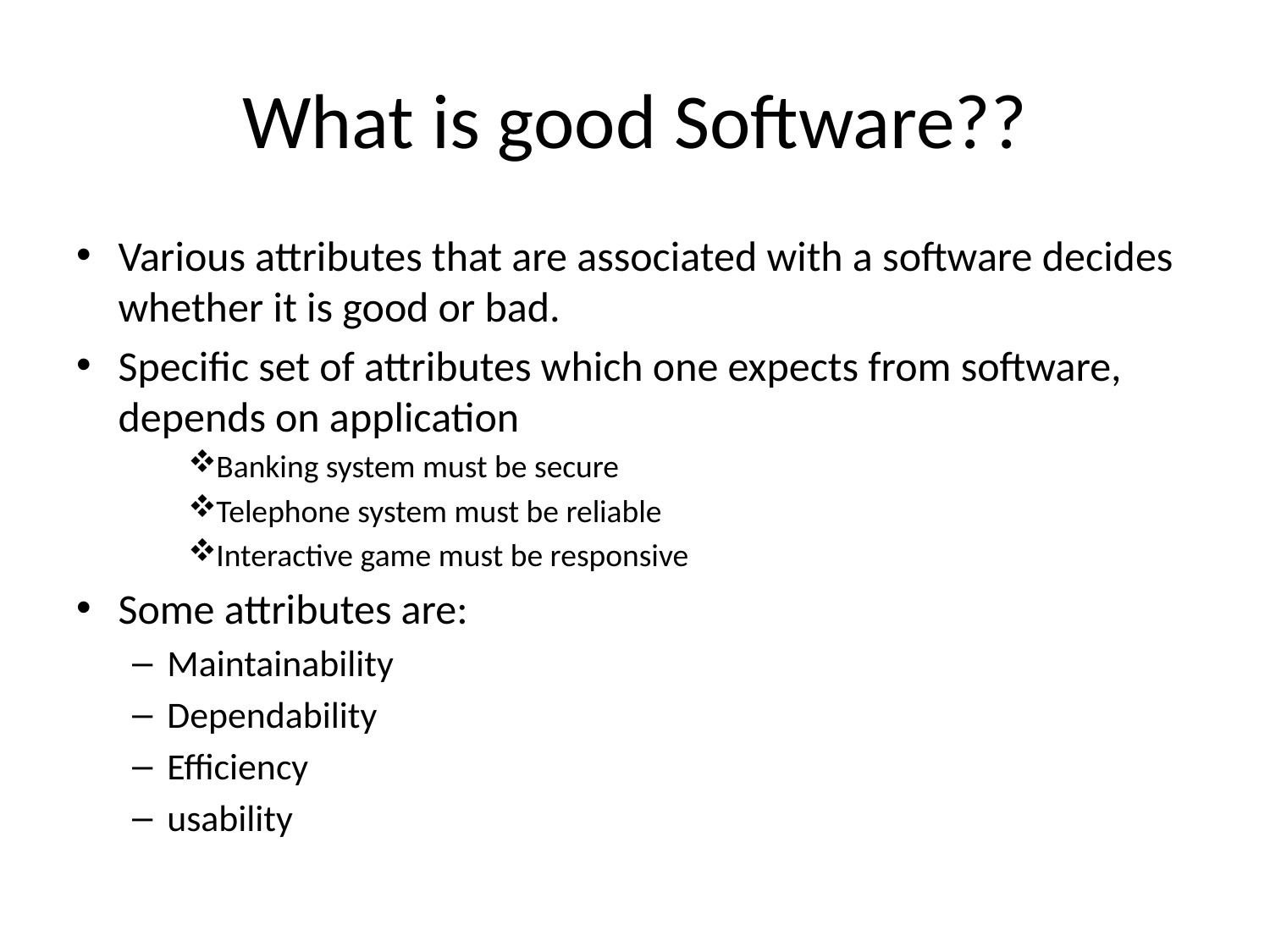

# What is good Software??
Various attributes that are associated with a software decides whether it is good or bad.
Specific set of attributes which one expects from software, depends on application
Banking system must be secure
Telephone system must be reliable
Interactive game must be responsive
Some attributes are:
Maintainability
Dependability
Efficiency
usability